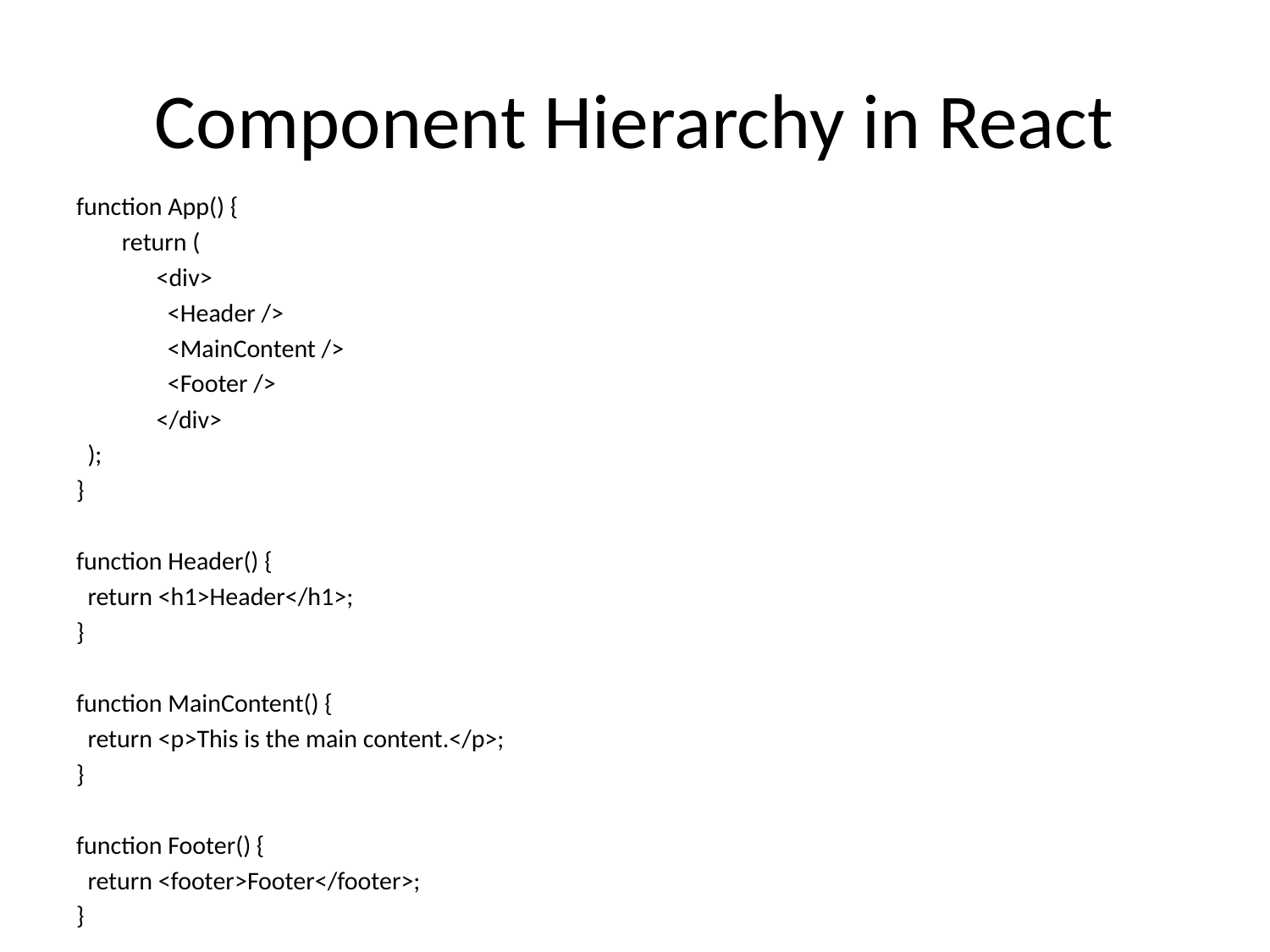

# Component Hierarchy in React

function App() {
        return (
              <div>
                <Header />
                <MainContent />
                <Footer />
              </div>
  );
}

function Header() {
  return <h1>Header</h1>;
}

function MainContent() {
  return <p>This is the main content.</p>;
}

function Footer() {
  return <footer>Footer</footer>;
}